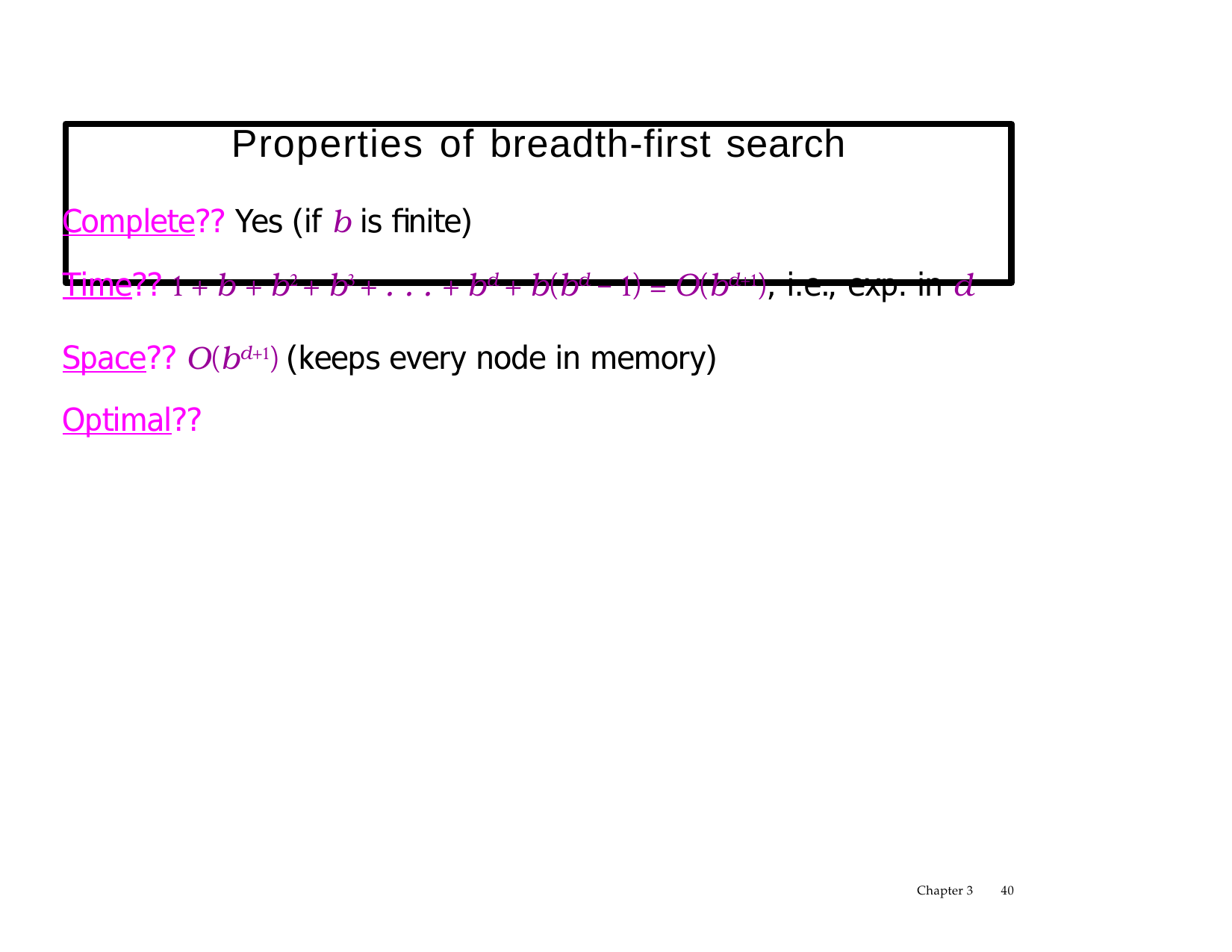

# Properties of breadth-first search
Complete?? Yes (if b is finite)
Time?? 1 + b + b2 + b3 + . . . + bd + b(bd − 1) = O(bd+1), i.e., exp. in d
Space?? O(bd+1) (keeps every node in memory)
Optimal??
Chapter 3
40